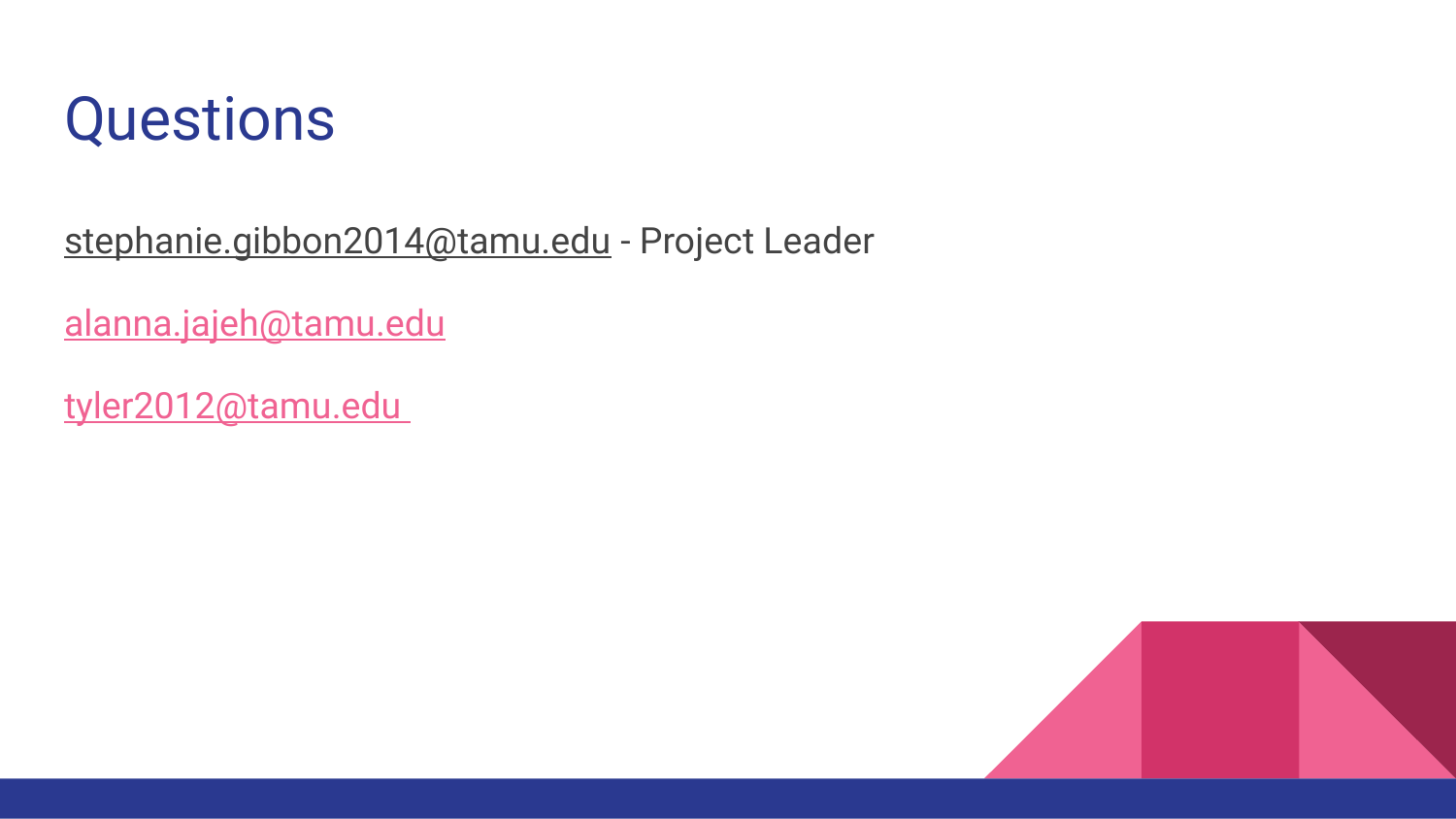

# Questions
stephanie.gibbon2014@tamu.edu - Project Leader
alanna.jajeh@tamu.edu
tyler2012@tamu.edu